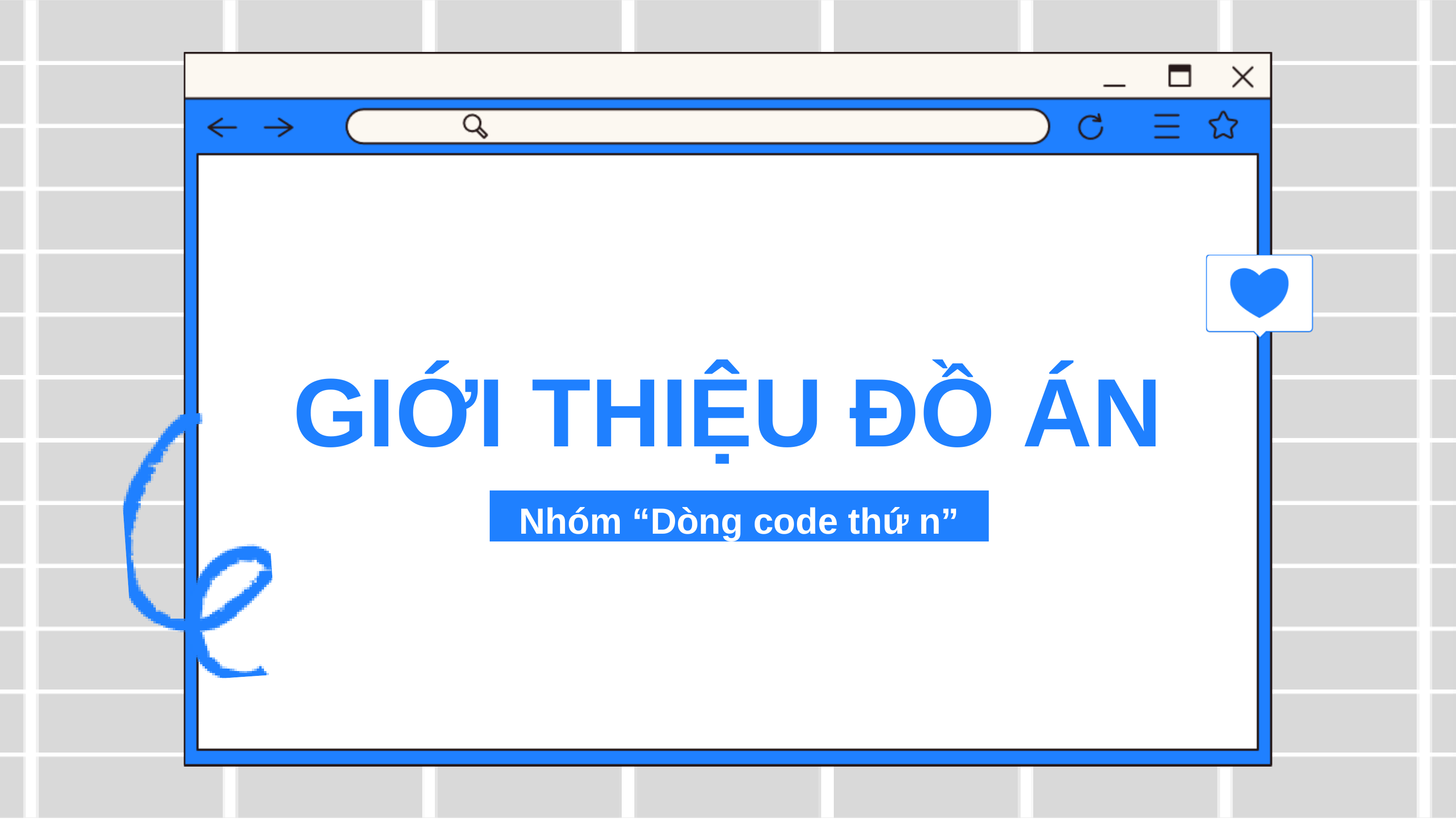

GIỚI THIỆU ĐỒ ÁN

Nhóm “Dòng code thứ n”